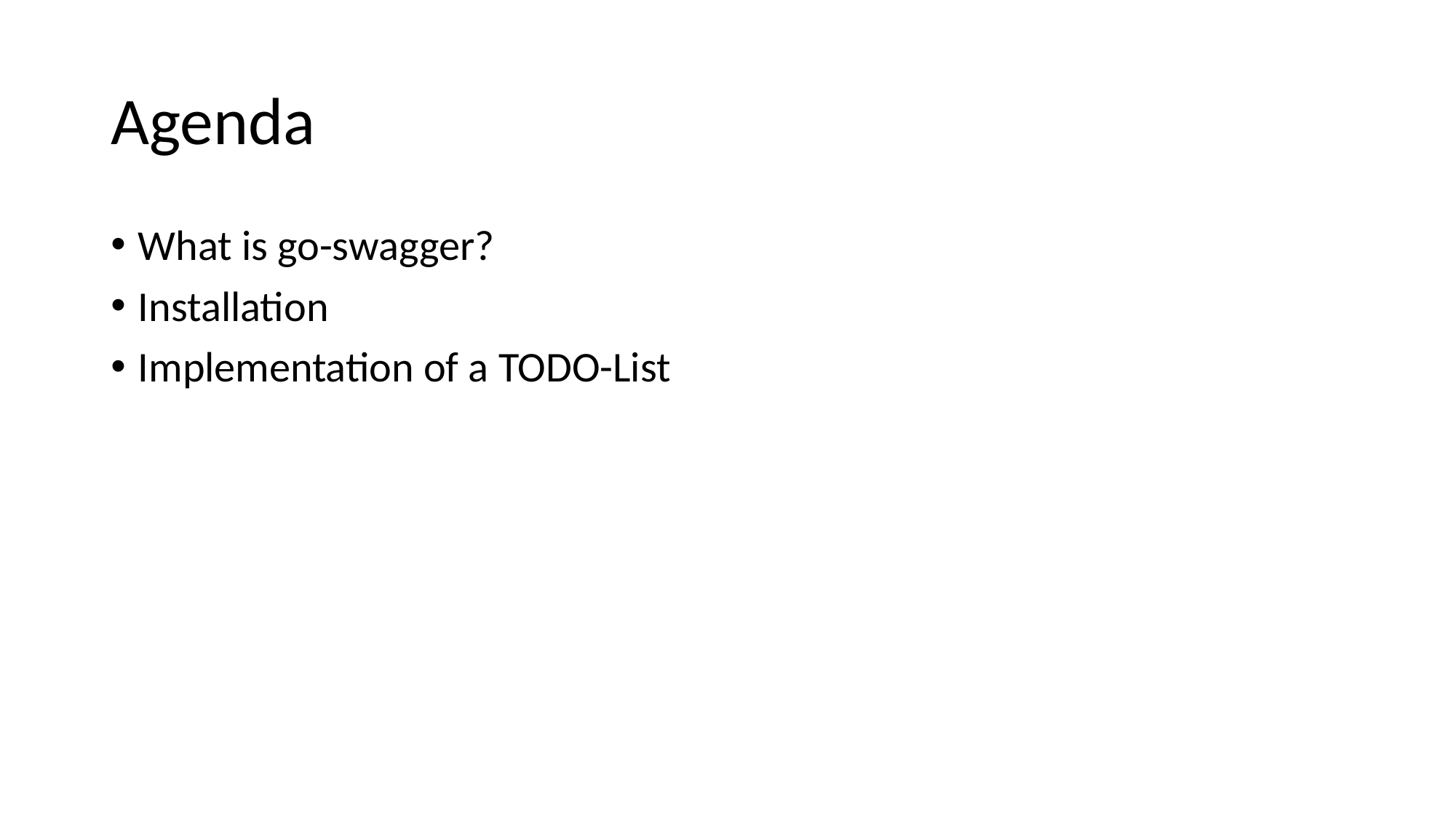

# Agenda
What is go-swagger?
Installation
Implementation of a TODO-List